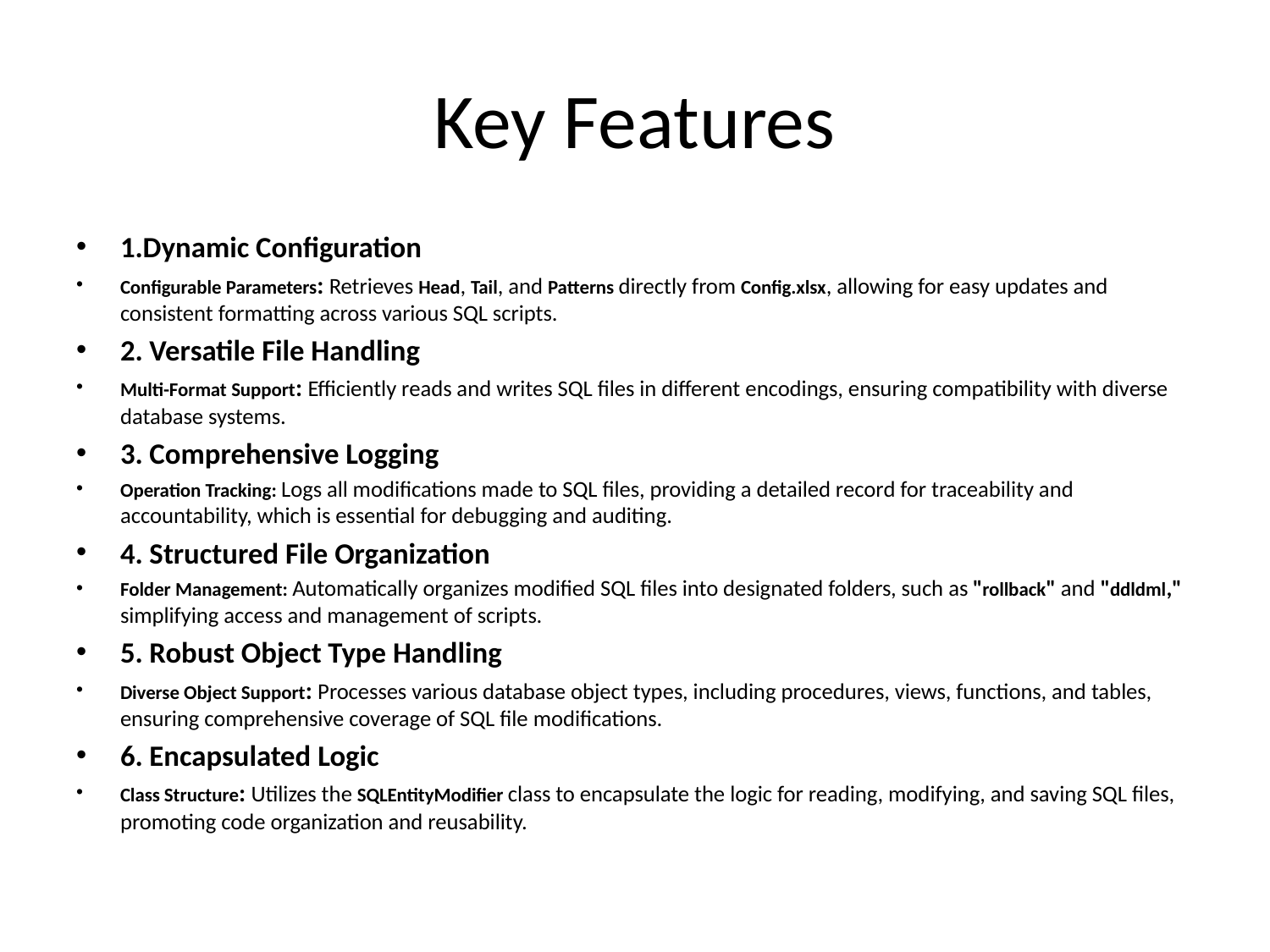

# Key Features
1.Dynamic Configuration
Configurable Parameters: Retrieves Head, Tail, and Patterns directly from Config.xlsx, allowing for easy updates and consistent formatting across various SQL scripts.
2. Versatile File Handling
Multi-Format Support: Efficiently reads and writes SQL files in different encodings, ensuring compatibility with diverse database systems.
3. Comprehensive Logging
Operation Tracking: Logs all modifications made to SQL files, providing a detailed record for traceability and accountability, which is essential for debugging and auditing.
4. Structured File Organization
Folder Management: Automatically organizes modified SQL files into designated folders, such as "rollback" and "ddldml," simplifying access and management of scripts.
5. Robust Object Type Handling
Diverse Object Support: Processes various database object types, including procedures, views, functions, and tables, ensuring comprehensive coverage of SQL file modifications.
6. Encapsulated Logic
Class Structure: Utilizes the SQLEntityModifier class to encapsulate the logic for reading, modifying, and saving SQL files, promoting code organization and reusability.